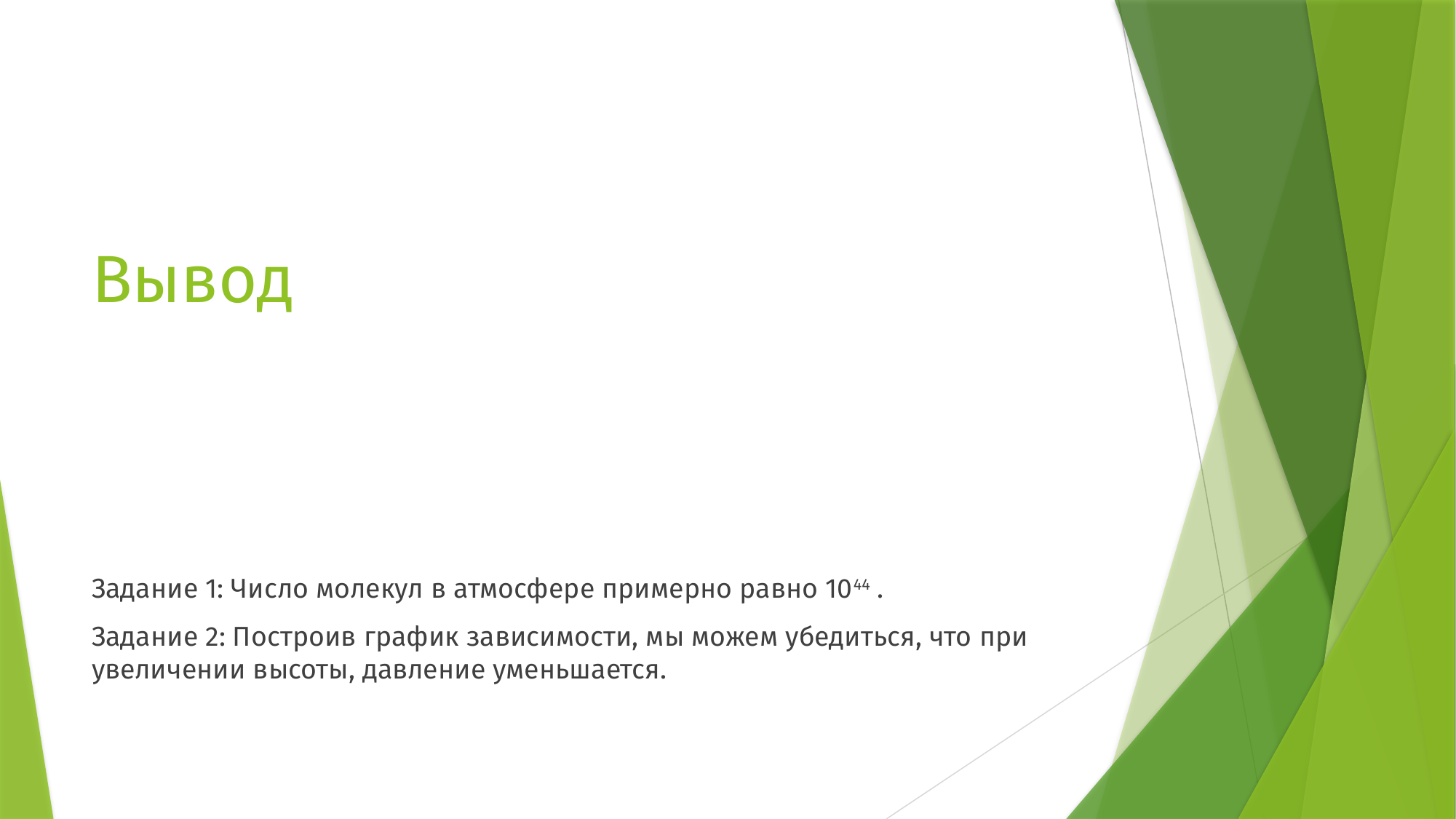

# Вывод
Задание 1: Число молекул в атмосфере примерно равно 1044 .
Задание 2: Построив график зависимости, мы можем убедиться, что при увеличении высоты, давление уменьшается.